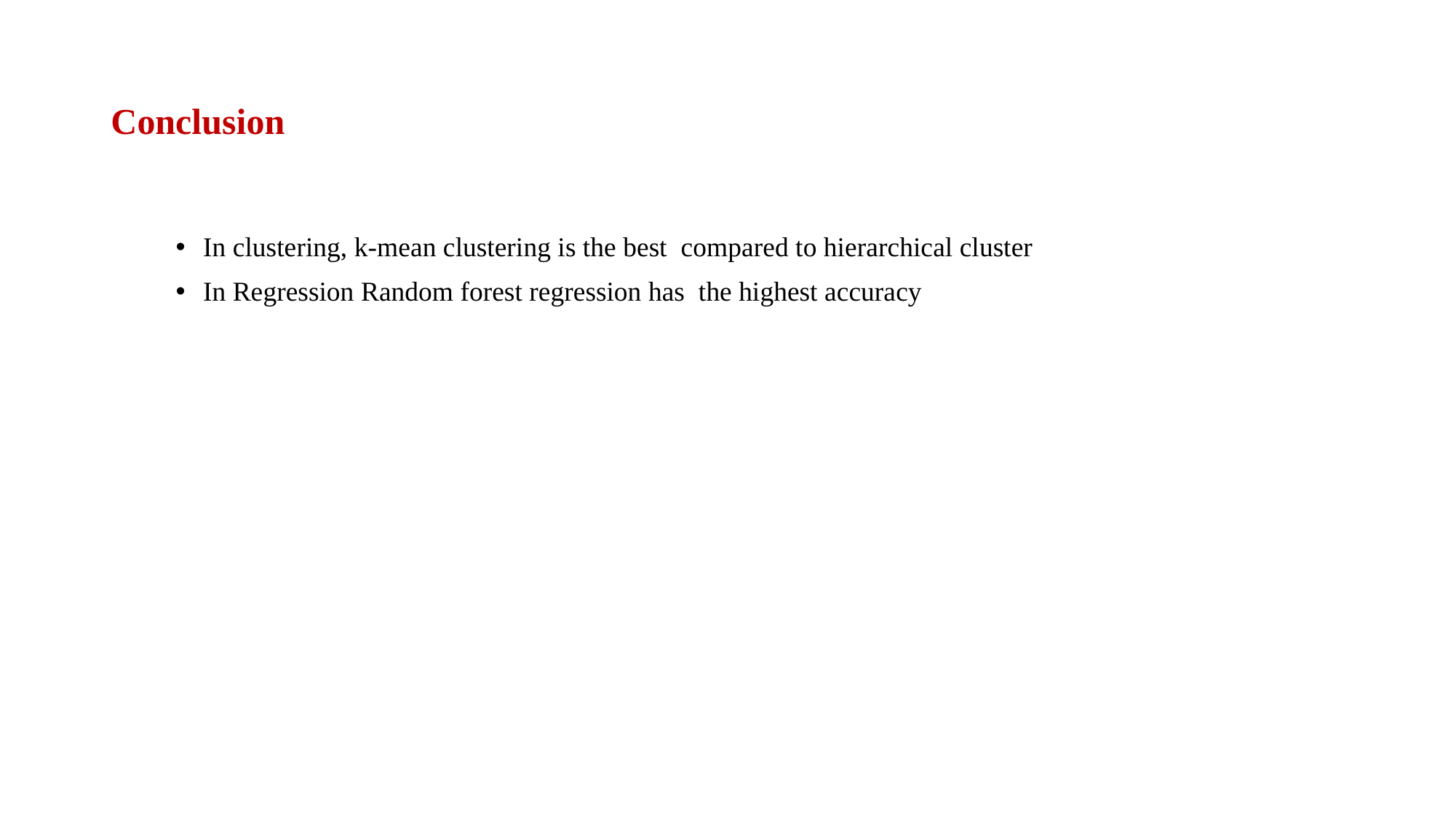

# Conclusion
In clustering, k-mean clustering is the best  compared to hierarchical cluster
In Regression Random forest regression has  the highest accuracy